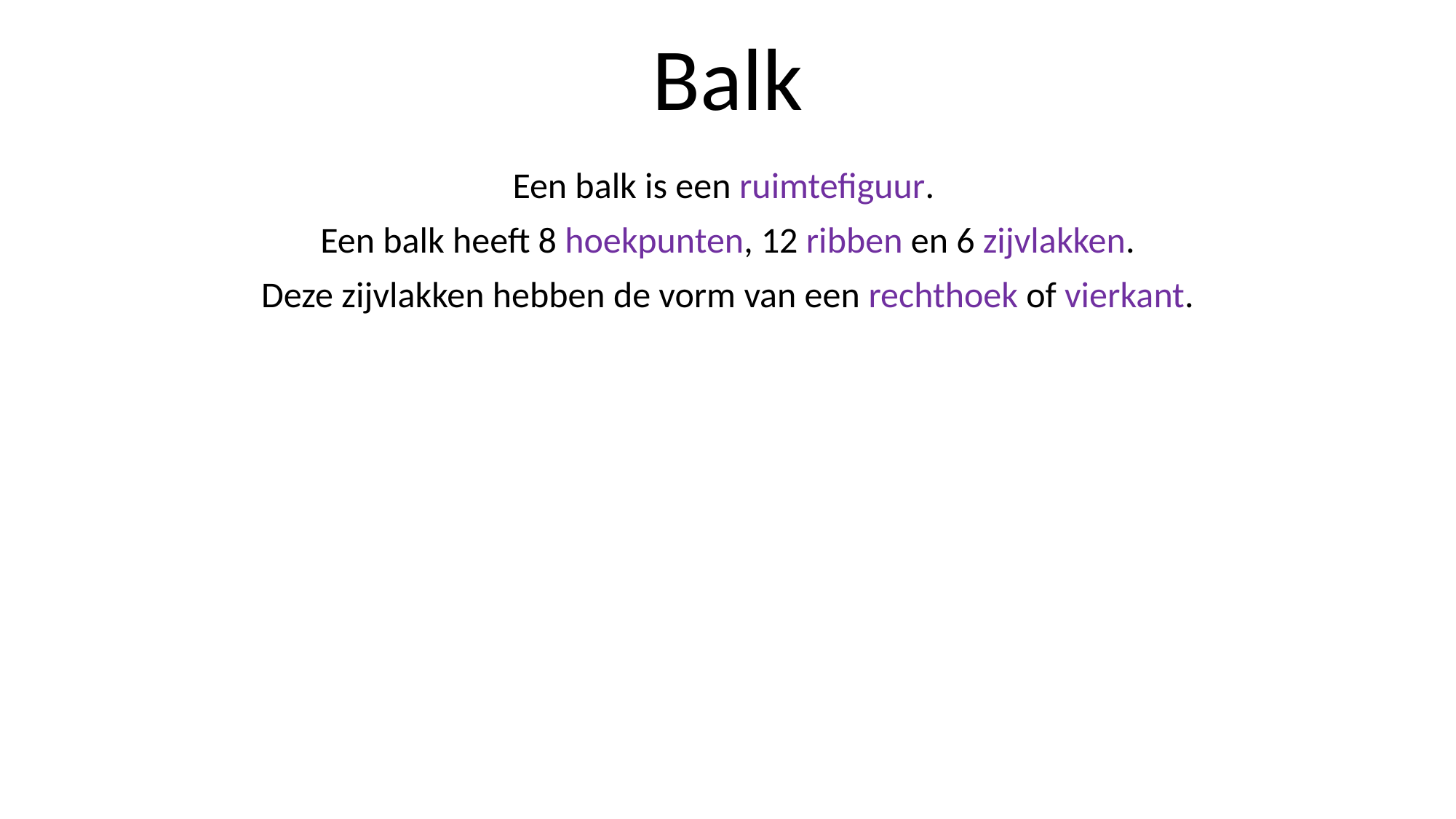

# Balk
Een balk is een ruimtefiguur.
Een balk heeft 8 hoekpunten, 12 ribben en 6 zijvlakken.
Deze zijvlakken hebben de vorm van een rechthoek of vierkant.